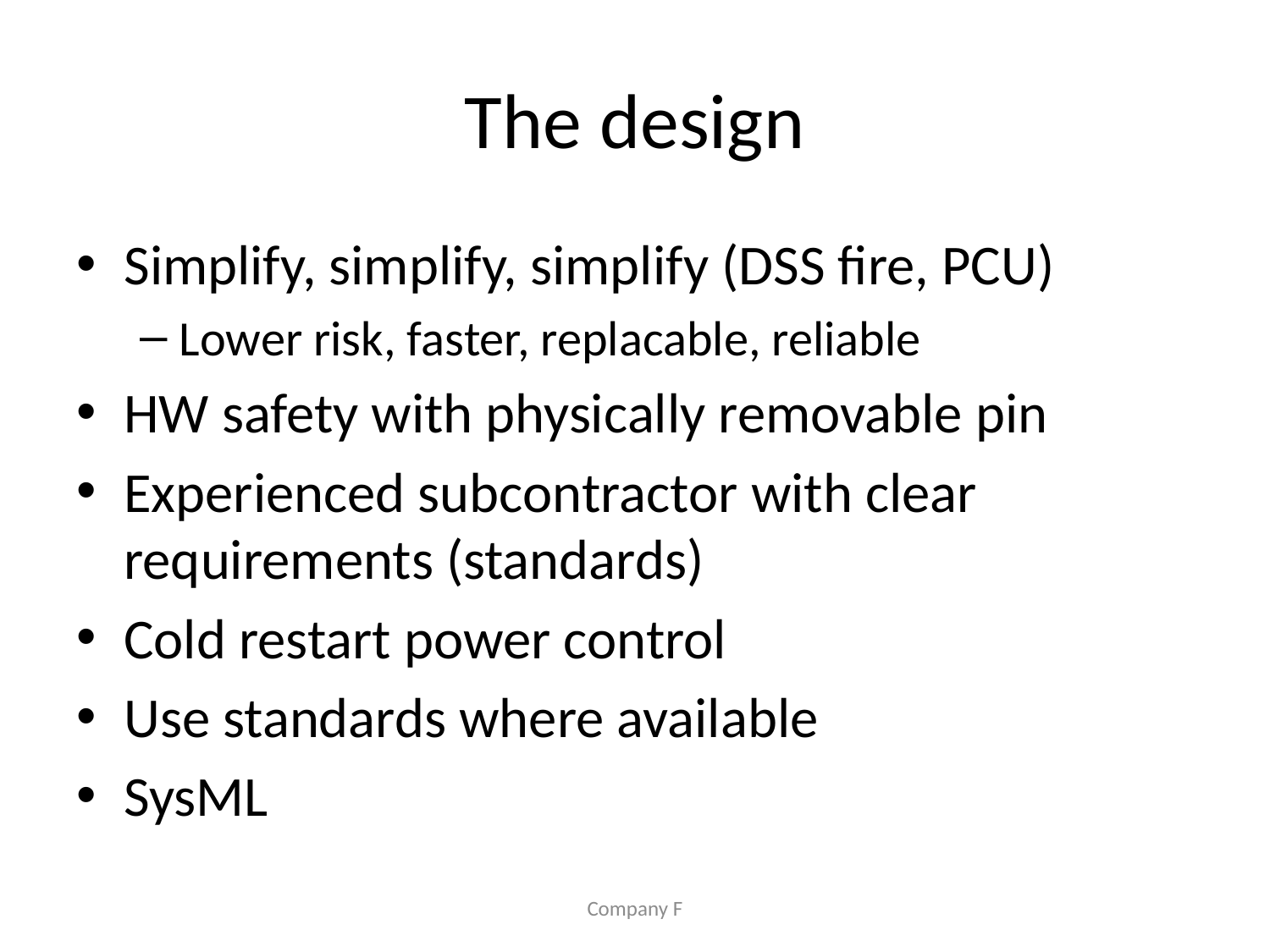

# The design
Simplify, simplify, simplify (DSS fire, PCU)
Lower risk, faster, replacable, reliable
HW safety with physically removable pin
Experienced subcontractor with clear requirements (standards)
Cold restart power control
Use standards where available
SysML
Company F